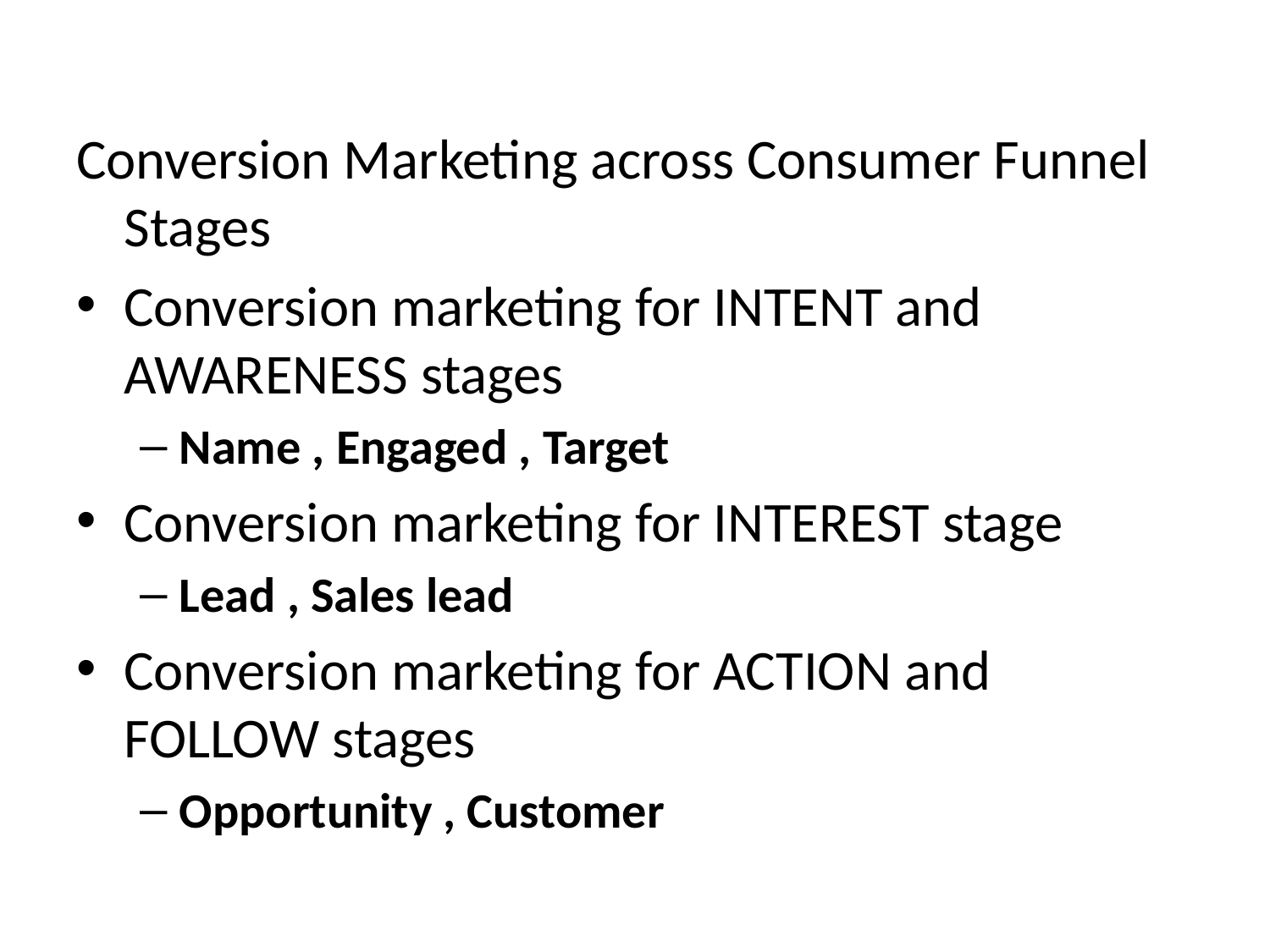

Conversion Marketing across Consumer Funnel Stages
Conversion marketing for INTENT and AWARENESS stages
Name , Engaged , Target
Conversion marketing for INTEREST stage
Lead , Sales lead
Conversion marketing for ACTION and FOLLOW stages
Opportunity , Customer